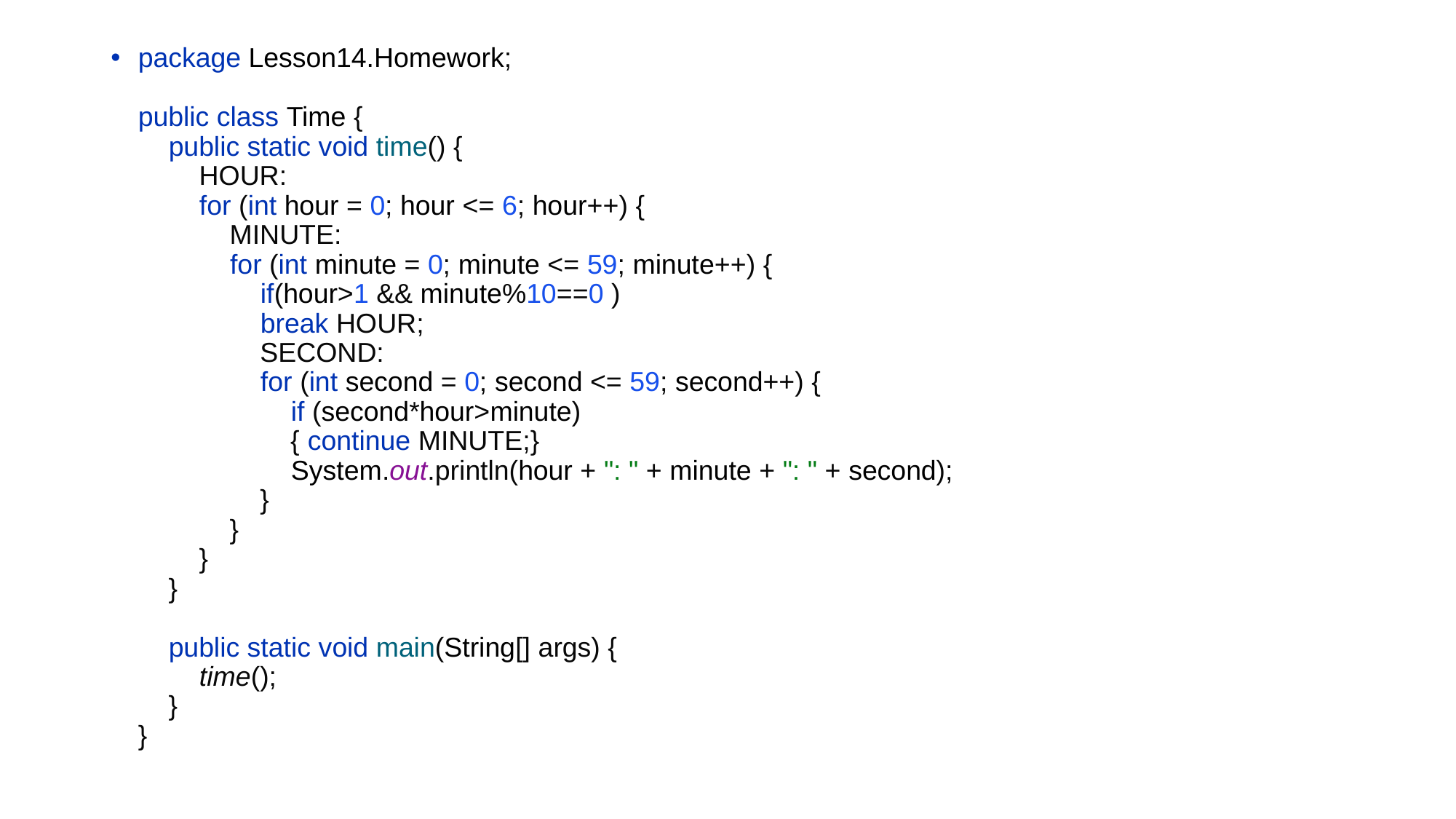

package Lesson14.Homework;
public class Time {
    public static void time() {
        HOUR:
        for (int hour = 0; hour <= 6; hour++) {
            MINUTE:
            for (int minute = 0; minute <= 59; minute++) {
                if(hour>1 && minute%10==0 )
                break HOUR;
                SECOND:
                for (int second = 0; second <= 59; second++) {
                    if (second*hour>minute)
                    { continue MINUTE;}
                    System.out.println(hour + ": " + minute + ": " + second);
                }
            }
        }
    }
    public static void main(String[] args) {
        time();
    }
}